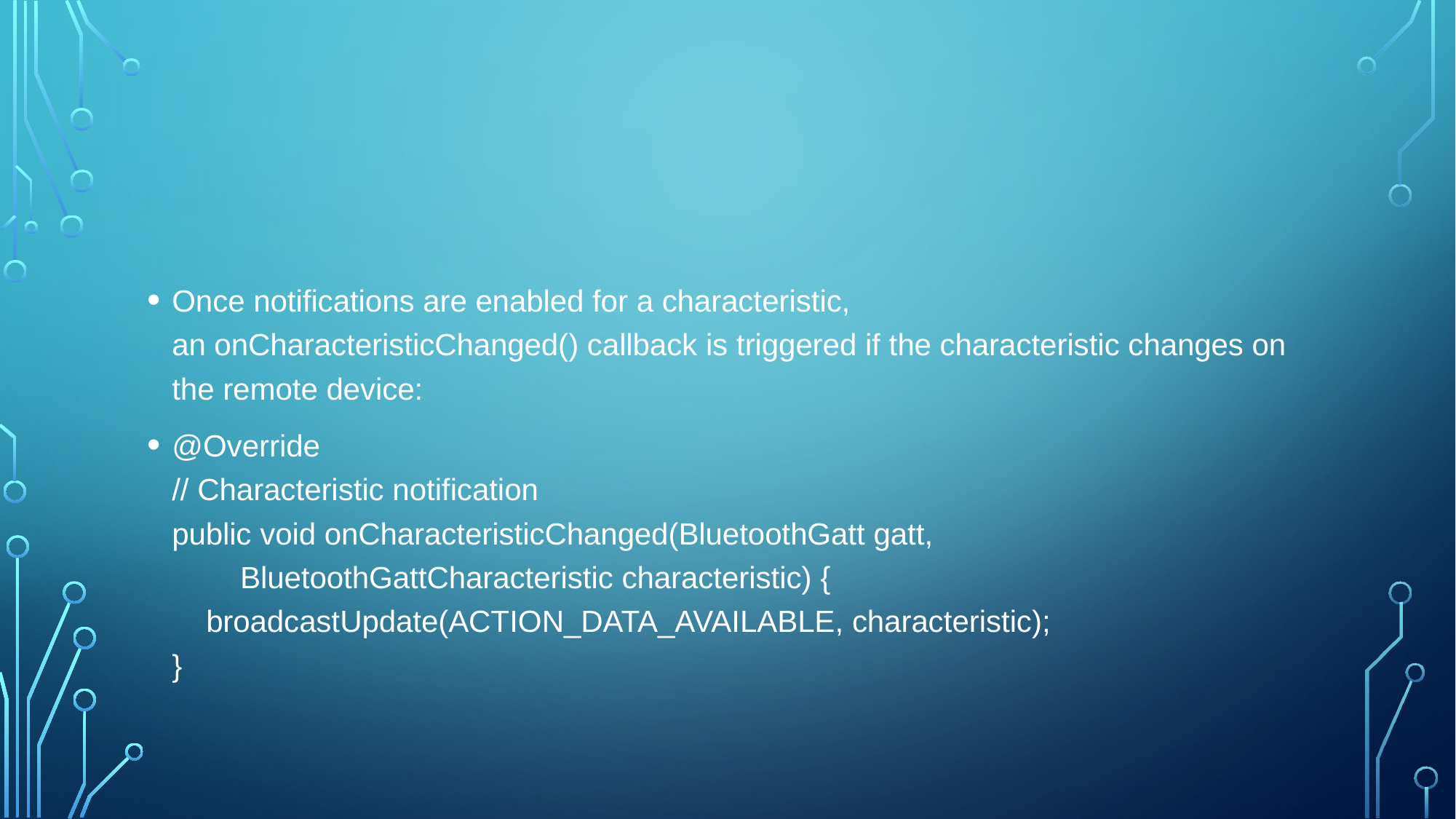

#
Once notifications are enabled for a characteristic, an onCharacteristicChanged() callback is triggered if the characteristic changes on the remote device:
@Override
// Characteristic notification
public void onCharacteristicChanged(BluetoothGatt gatt,
        BluetoothGattCharacteristic characteristic) {
    broadcastUpdate(ACTION_DATA_AVAILABLE, characteristic);
}